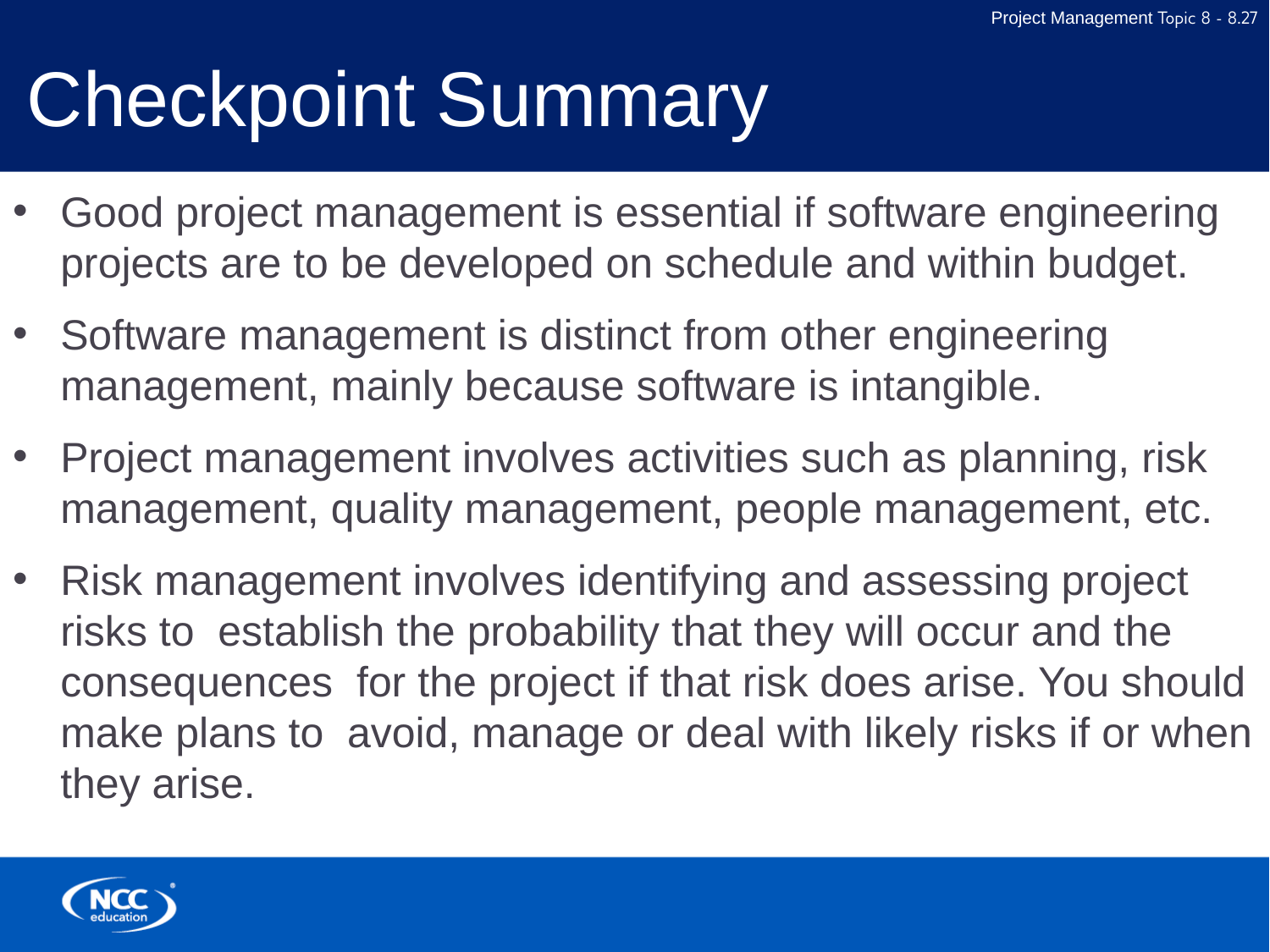

# Checkpoint Summary
Good project management is essential if software engineering projects are to be developed on schedule and within budget.
Software management is distinct from other engineering  management, mainly because software is intangible.
Project management involves activities such as planning, risk management, quality management, people management, etc.
Risk management involves identifying and assessing project risks to  establish the probability that they will occur and the consequences  for the project if that risk does arise. You should make plans to  avoid, manage or deal with likely risks if or when they arise.